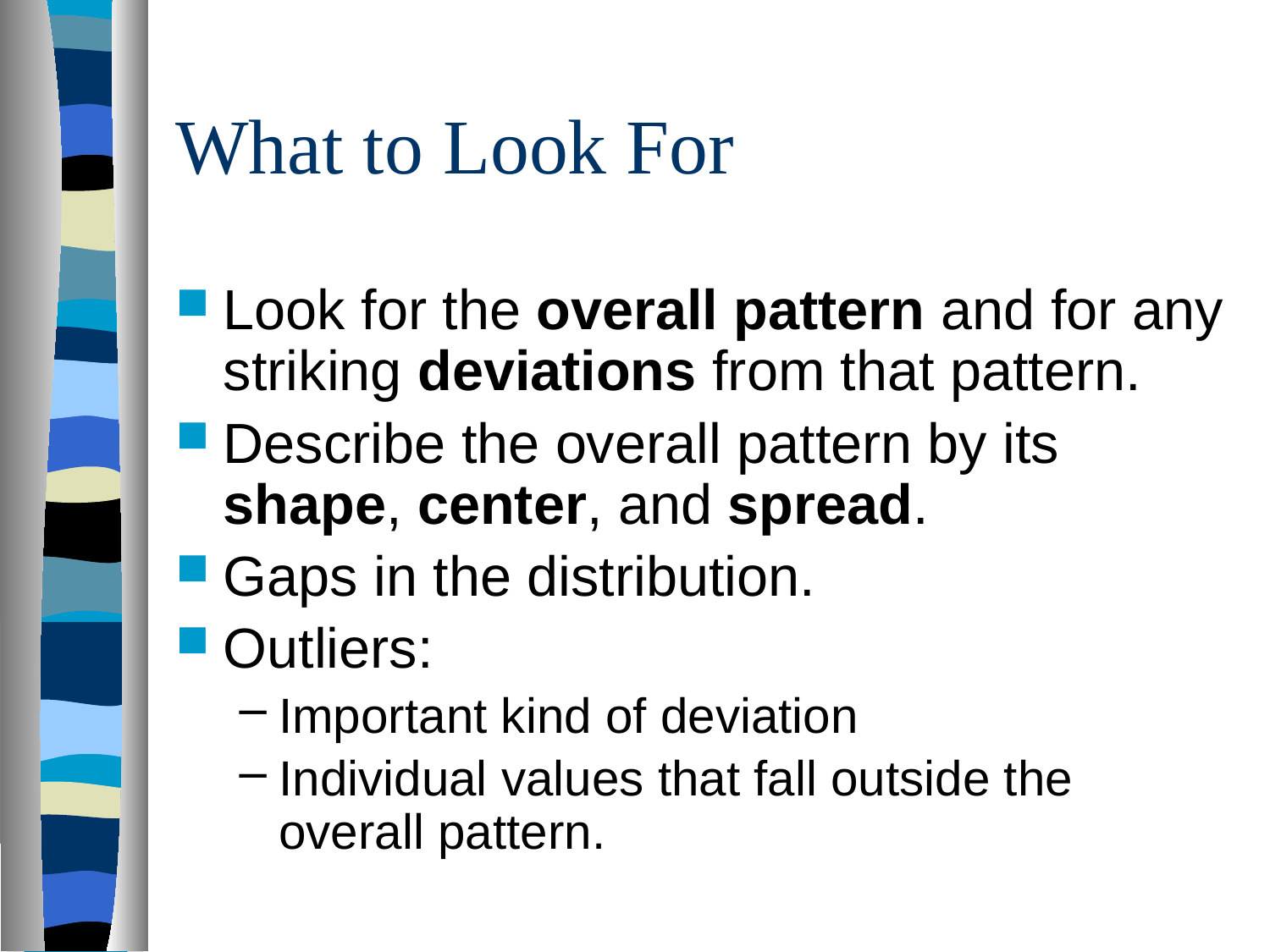

# What to Look For
Look for the overall pattern and for any striking deviations from that pattern.
Describe the overall pattern by its shape, center, and spread.
Gaps in the distribution.
Outliers:
Important kind of deviation
Individual values that fall outside the overall pattern.